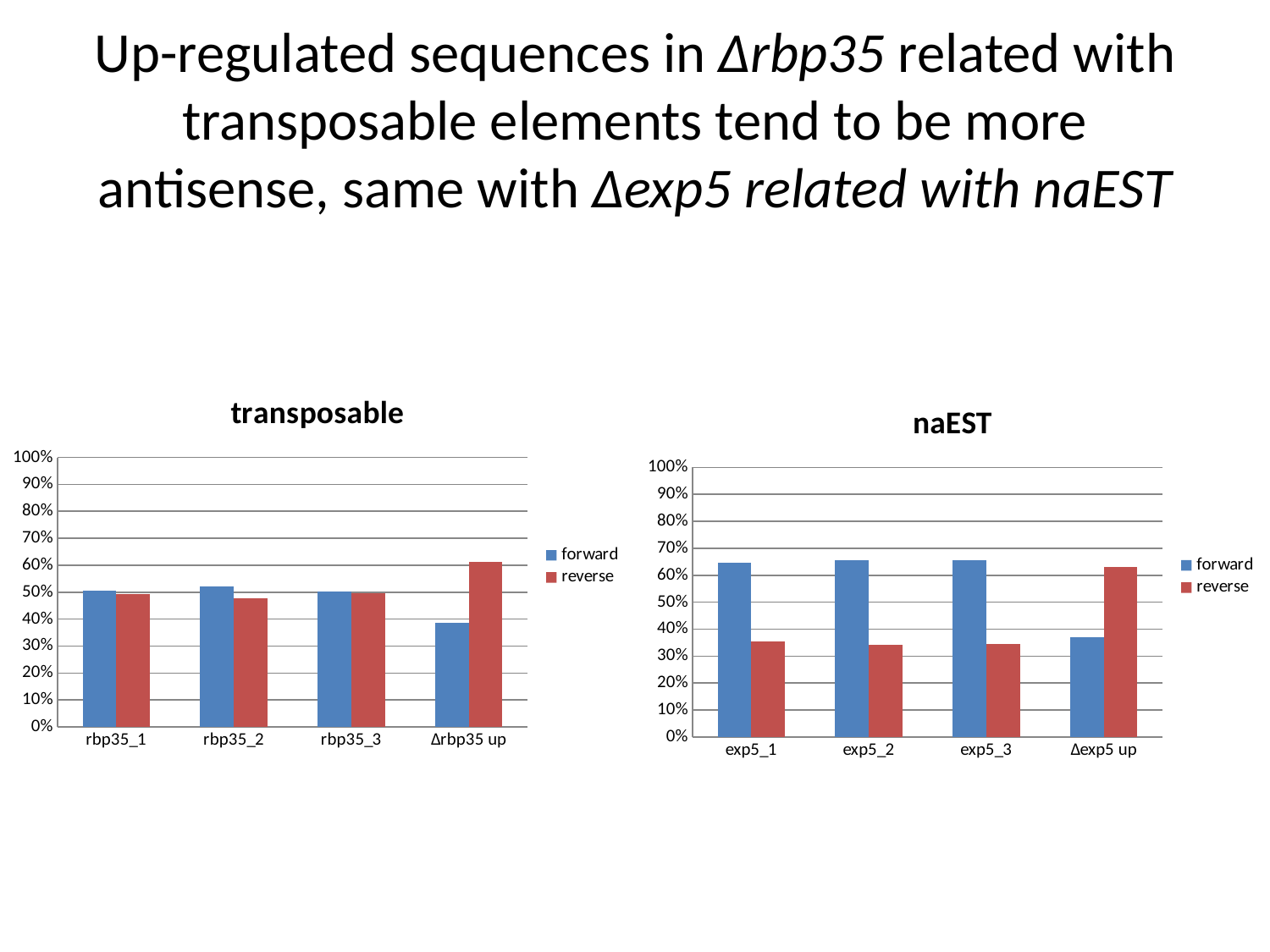

# Up-regulated sequences in ∆rbp35 related with transposable elements tend to be more antisense, same with ∆exp5 related with naEST

### Chart: transposable

| Category | forward | reverse |
|---|---|---|
| rbp35_1 | 0.5054 | 0.4946 |
| rbp35_2 | 0.5213 | 0.4787 |
| rbp35_3 | 0.5027 | 0.4973 |
| ∆rbp35 up | 0.38661785641651414 | 0.6133821435834859 |

### Chart: naEST

| Category | forward | reverse |
|---|---|---|
| exp5_1 | 0.6472 | 0.3528 |
| exp5_2 | 0.657 | 0.343 |
| exp5_3 | 0.6559 | 0.3441 |
| ∆exp5 up | 0.3684210526315789 | 0.631578947368421 |